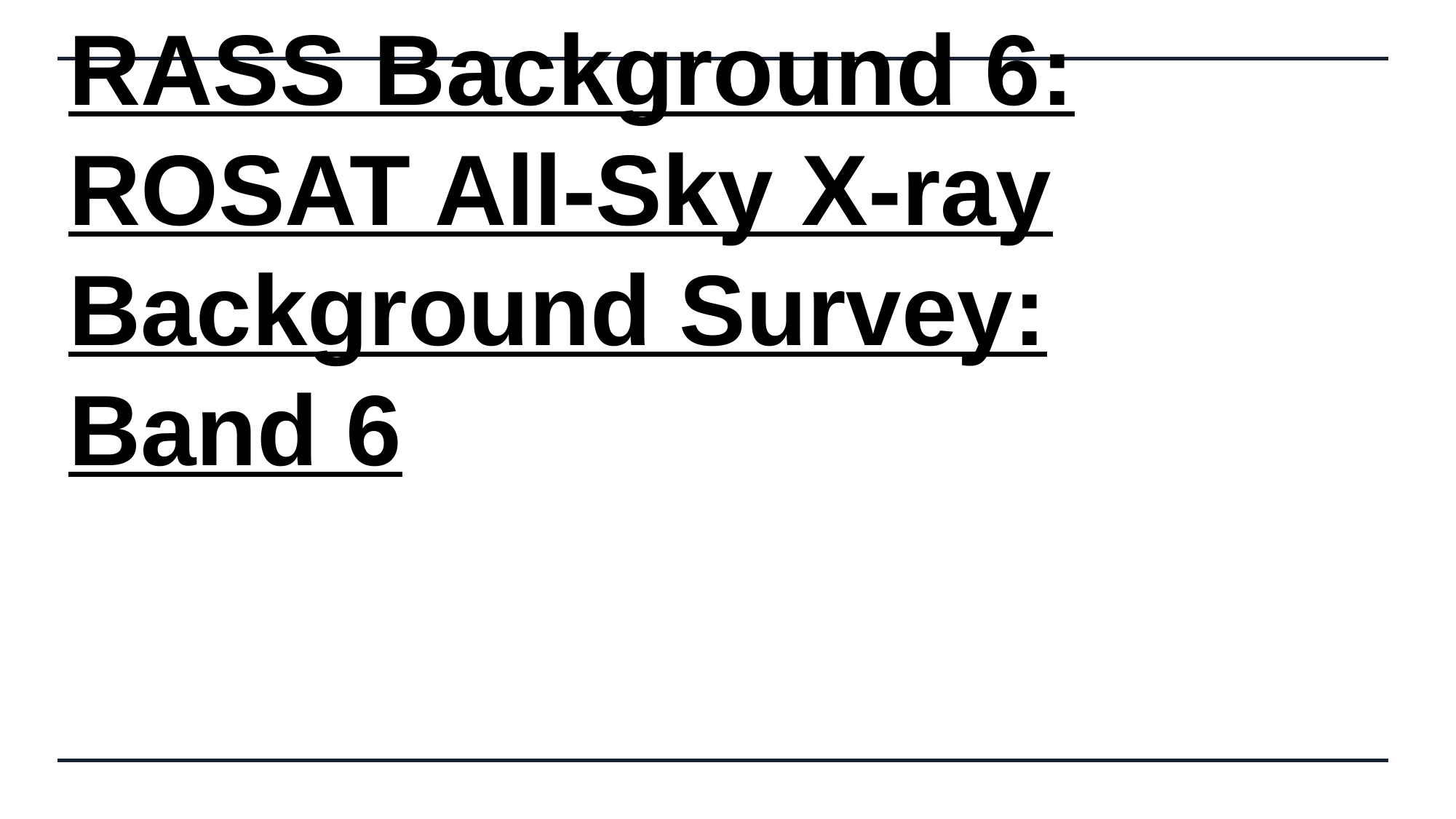

# RASS Background 6: ROSAT All-Sky X-ray Background Survey: Band 6